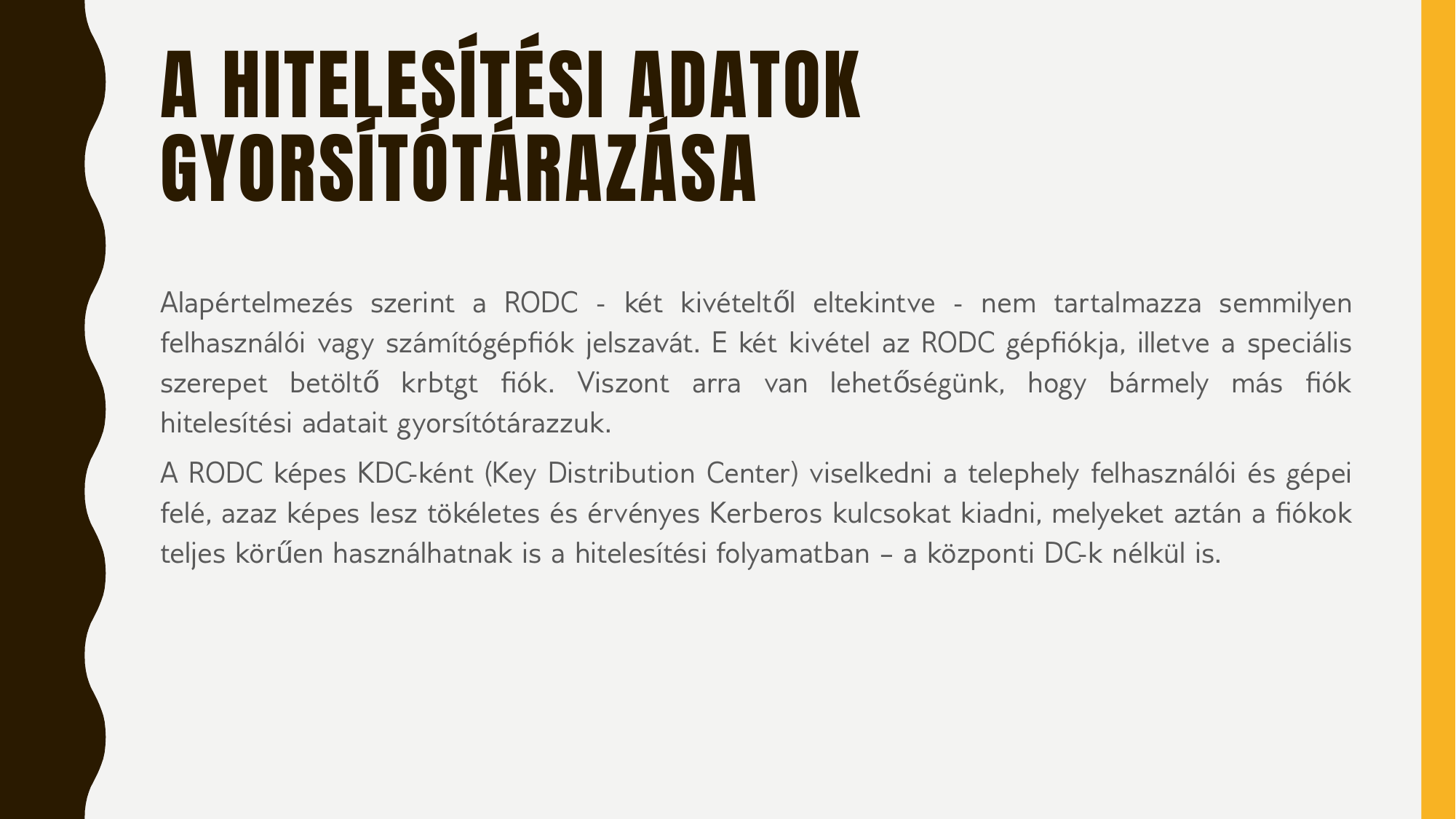

# A hitelesítési adatok gyorsítótárazása
Alapértelmezés szerint a RODC - két kivételtől eltekintve - nem tartalmazza semmilyen felhasználói vagy számítógépfiók jelszavát. E két kivétel az RODC gépfiókja, illetve a speciális szerepet betöltő krbtgt fiók. Viszont arra van lehetőségünk, hogy bármely más fiók hitelesítési adatait gyorsítótárazzuk.
A RODC képes KDC-ként (Key Distribution Center) viselkedni a telephely felhasználói és gépei felé, azaz képes lesz tökéletes és érvényes Kerberos kulcsokat kiadni, melyeket aztán a fiókok teljes körűen használhatnak is a hitelesítési folyamatban – a központi DC-k nélkül is.